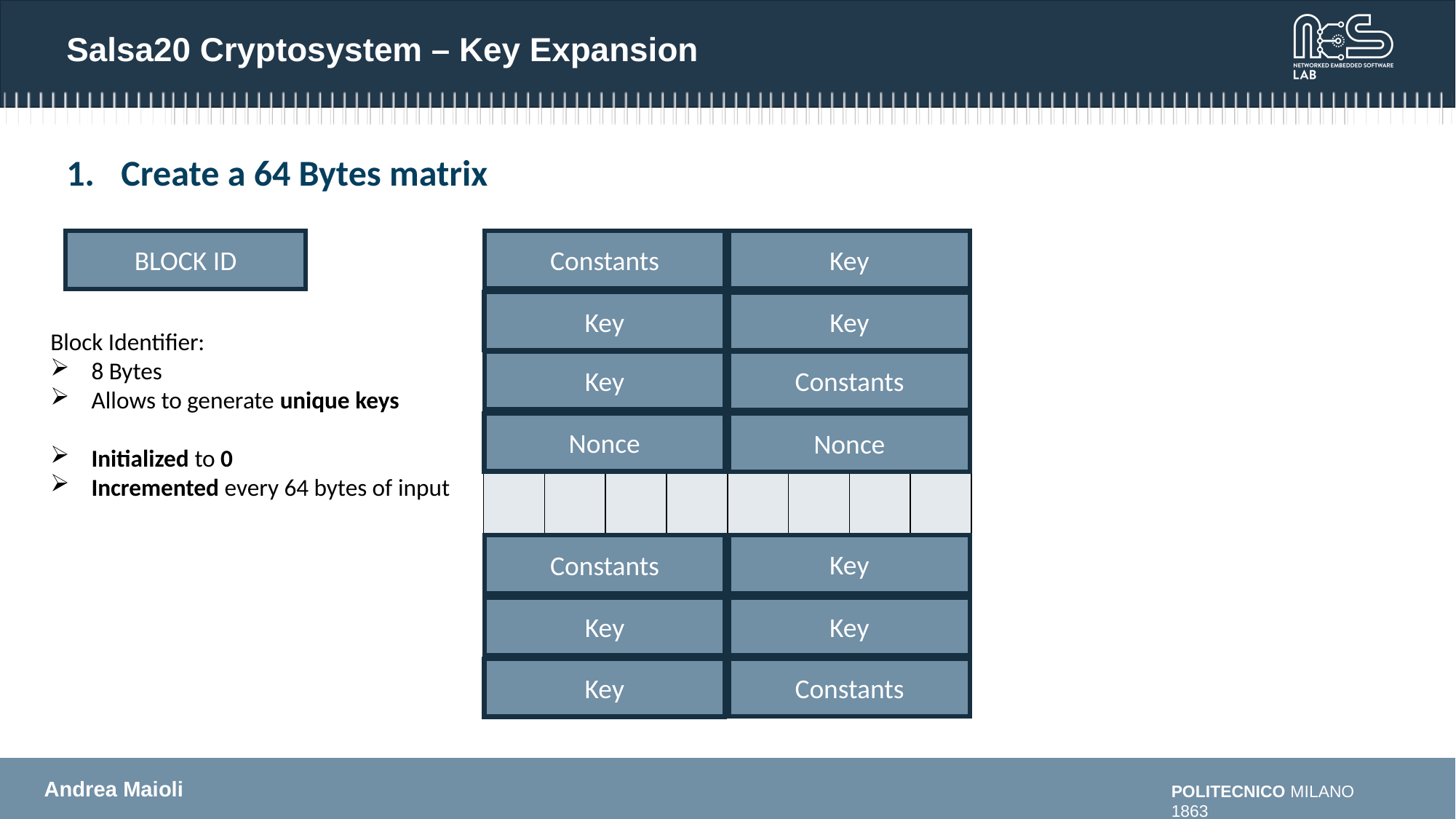

# Salsa20 Cryptosystem – Key Expansion
Create a 64 Bytes matrix
|  |  |  |  |  |  |  |  |
| --- | --- | --- | --- | --- | --- | --- | --- |
|  |  |  |  |  |  |  |  |
|  |  |  |  |  |  |  |  |
|  |  |  |  |  |  |  |  |
|  |  |  |  |  |  |  |  |
|  |  |  |  |  |  |  |  |
|  |  |  |  |  |  |  |  |
|  |  |  |  |  |  |  |  |
Constants
Key
BLOCK ID
BLOCK ID
Key
Key
Block Identifier:
8 Bytes
Allows to generate unique keys

Initialized to 0
Incremented every 64 bytes of input
Key
Constants
Nonce
Nonce
Key
Constants
Key
Key
Constants
Key